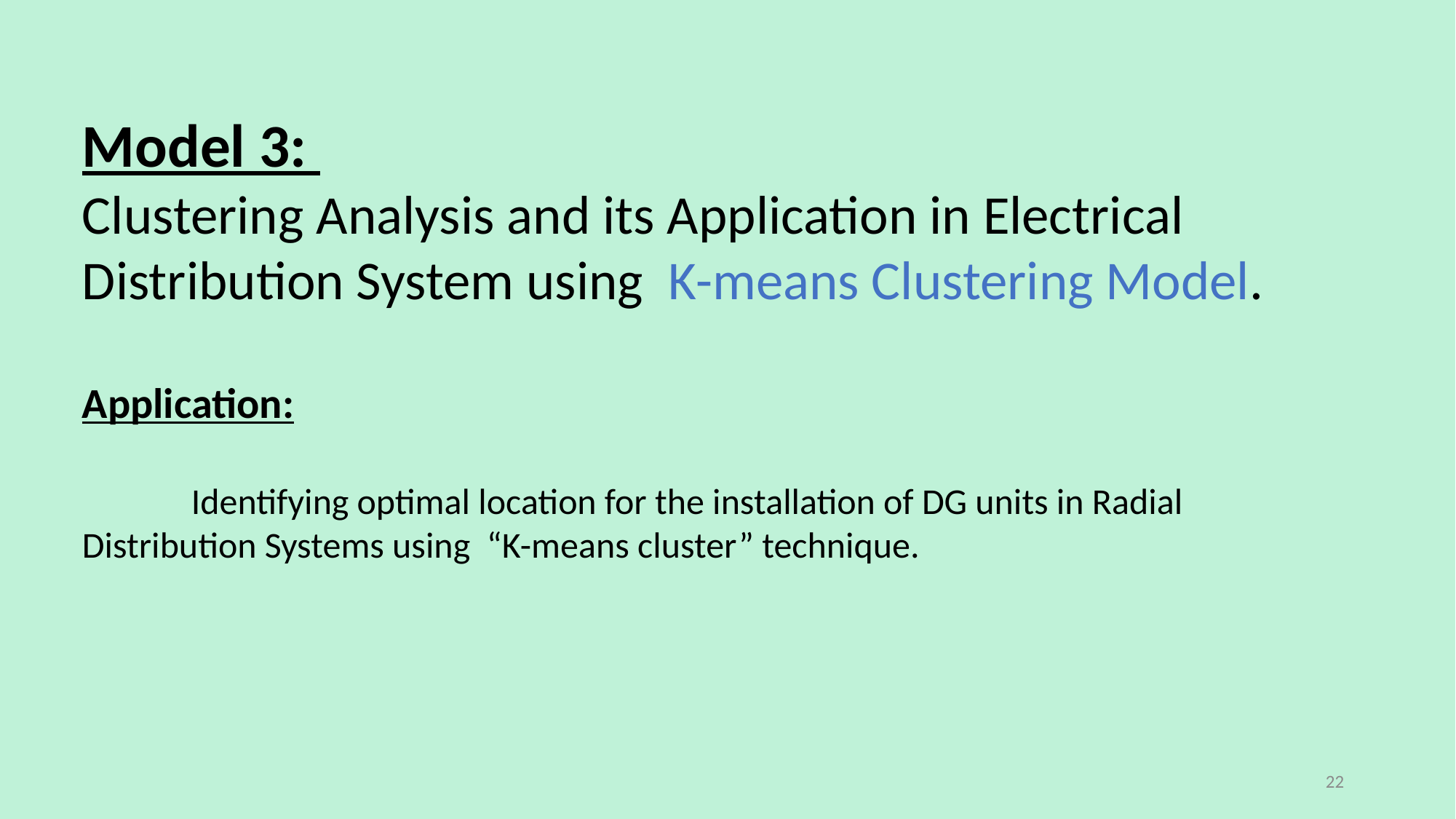

Model 3:
Clustering Analysis and its Application in Electrical Distribution System using  K-means Clustering Model.

Application:

	Identifying optimal location for the installation of DG units in Radial Distribution Systems using  “K-means cluster” technique.

22